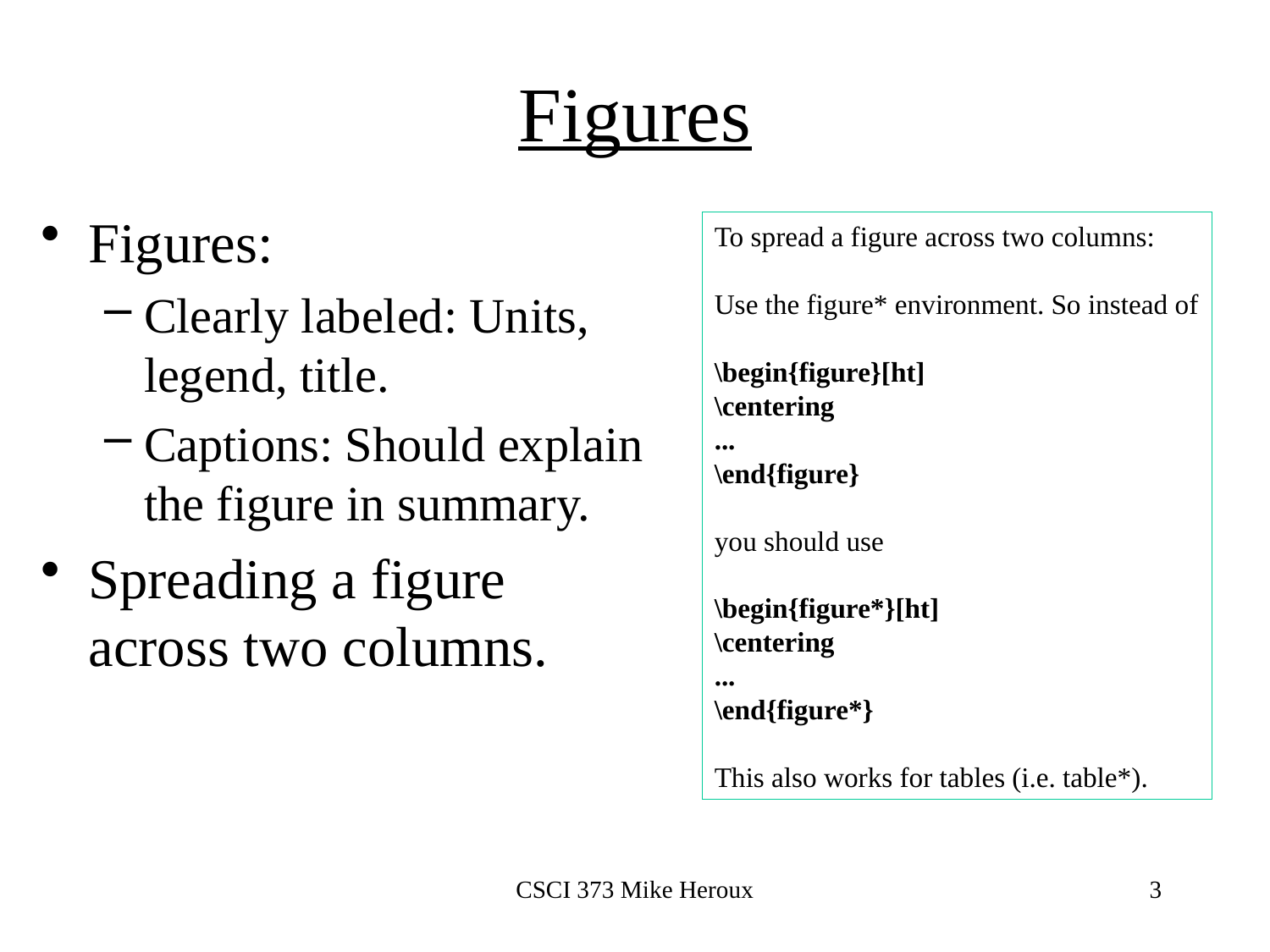

# Figures
Figures:
Clearly labeled: Units, legend, title.
Captions: Should explain the figure in summary.
Spreading a figure across two columns.
To spread a figure across two columns:

Use the figure* environment. So instead of

\begin{figure}[ht]
\centering
...
\end{figure}

you should use

\begin{figure*}[ht]
\centering
...
\end{figure*}

This also works for tables (i.e. table*).
CSCI 373 Mike Heroux
3